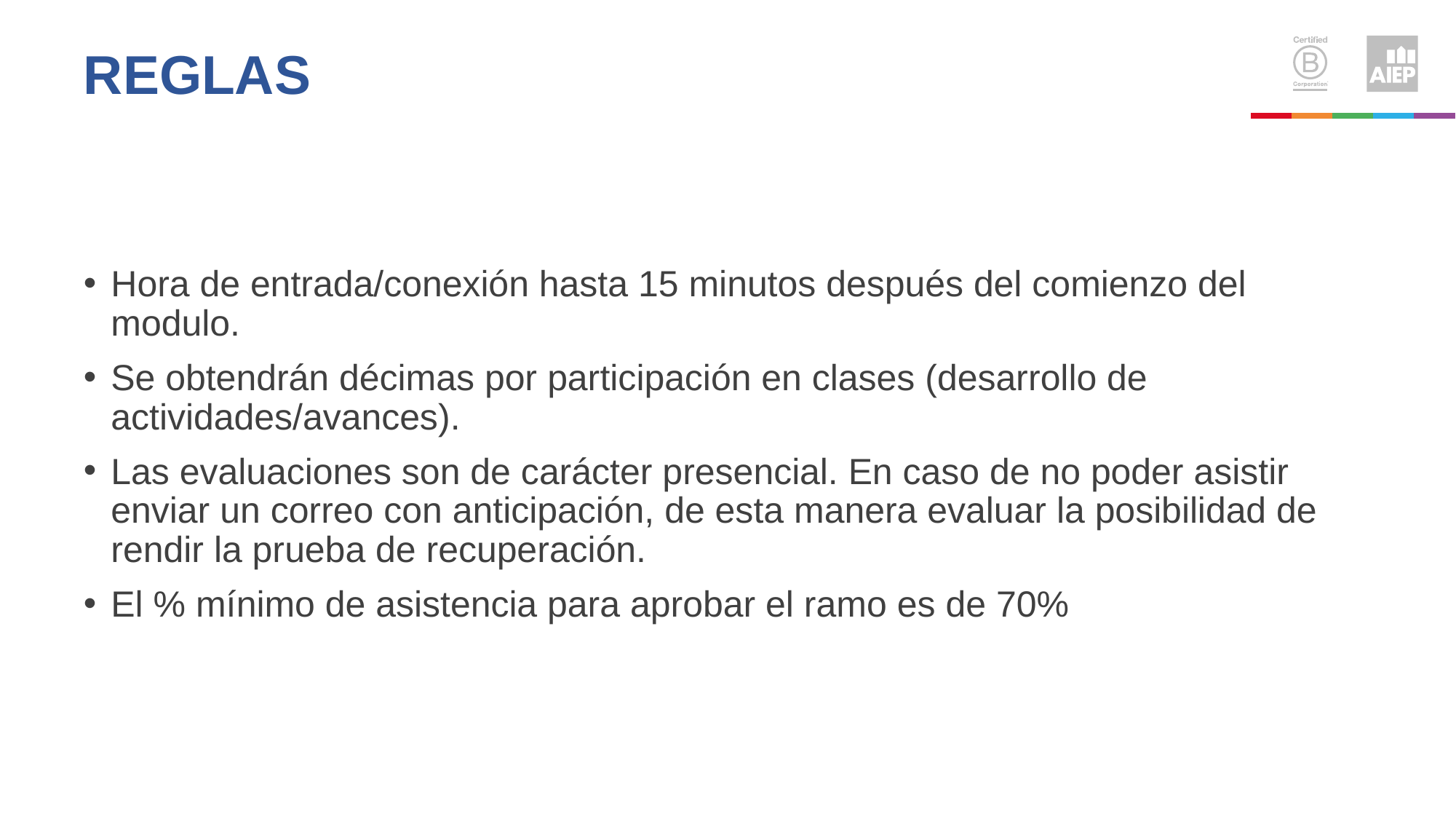

# Reglas
Hora de entrada/conexión hasta 15 minutos después del comienzo del modulo.
Se obtendrán décimas por participación en clases (desarrollo de actividades/avances).
Las evaluaciones son de carácter presencial. En caso de no poder asistir enviar un correo con anticipación, de esta manera evaluar la posibilidad de rendir la prueba de recuperación.
El % mínimo de asistencia para aprobar el ramo es de 70%